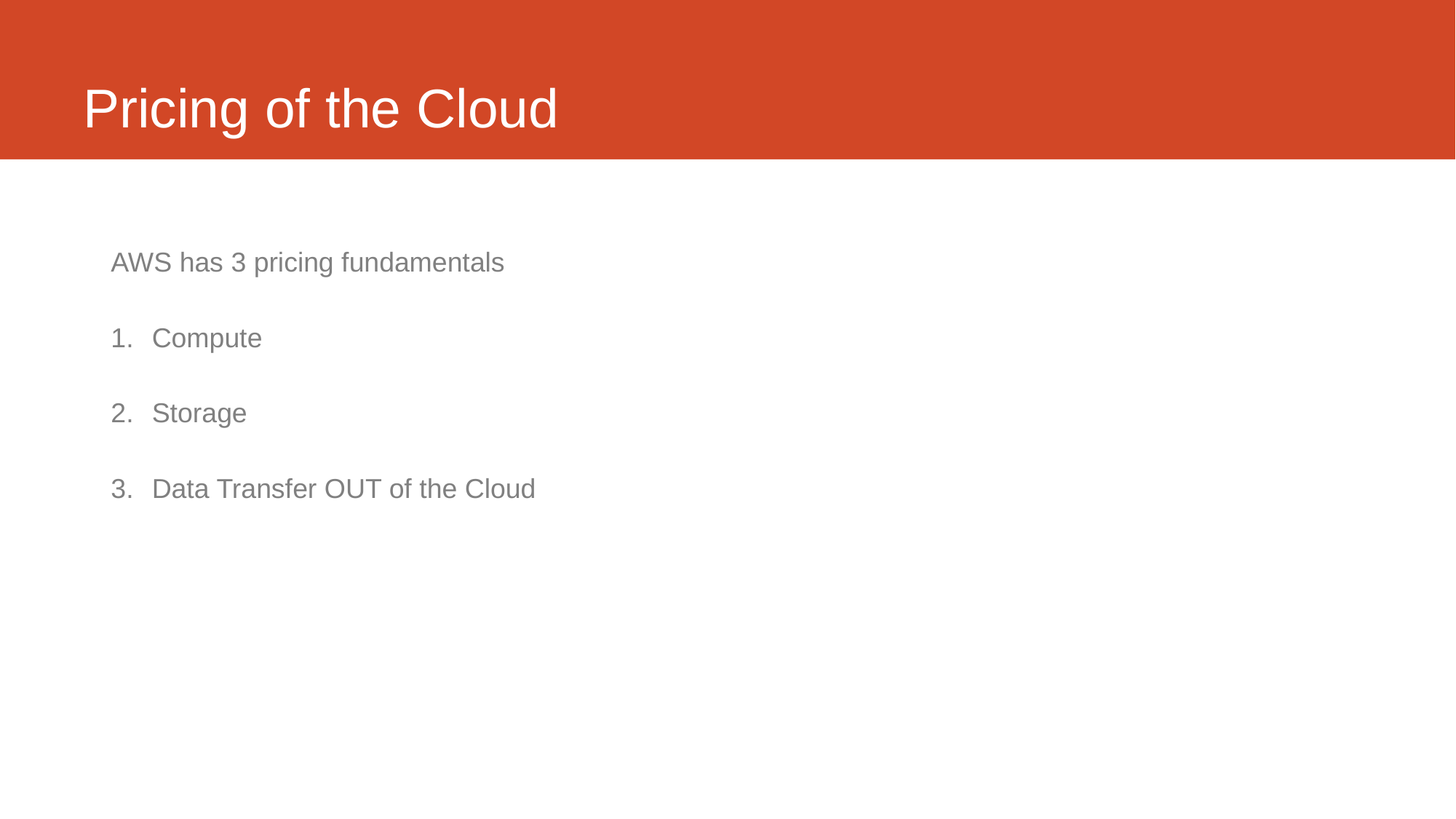

# Pricing of the Cloud
AWS has 3 pricing fundamentals
Compute
Storage
Data Transfer OUT of the Cloud